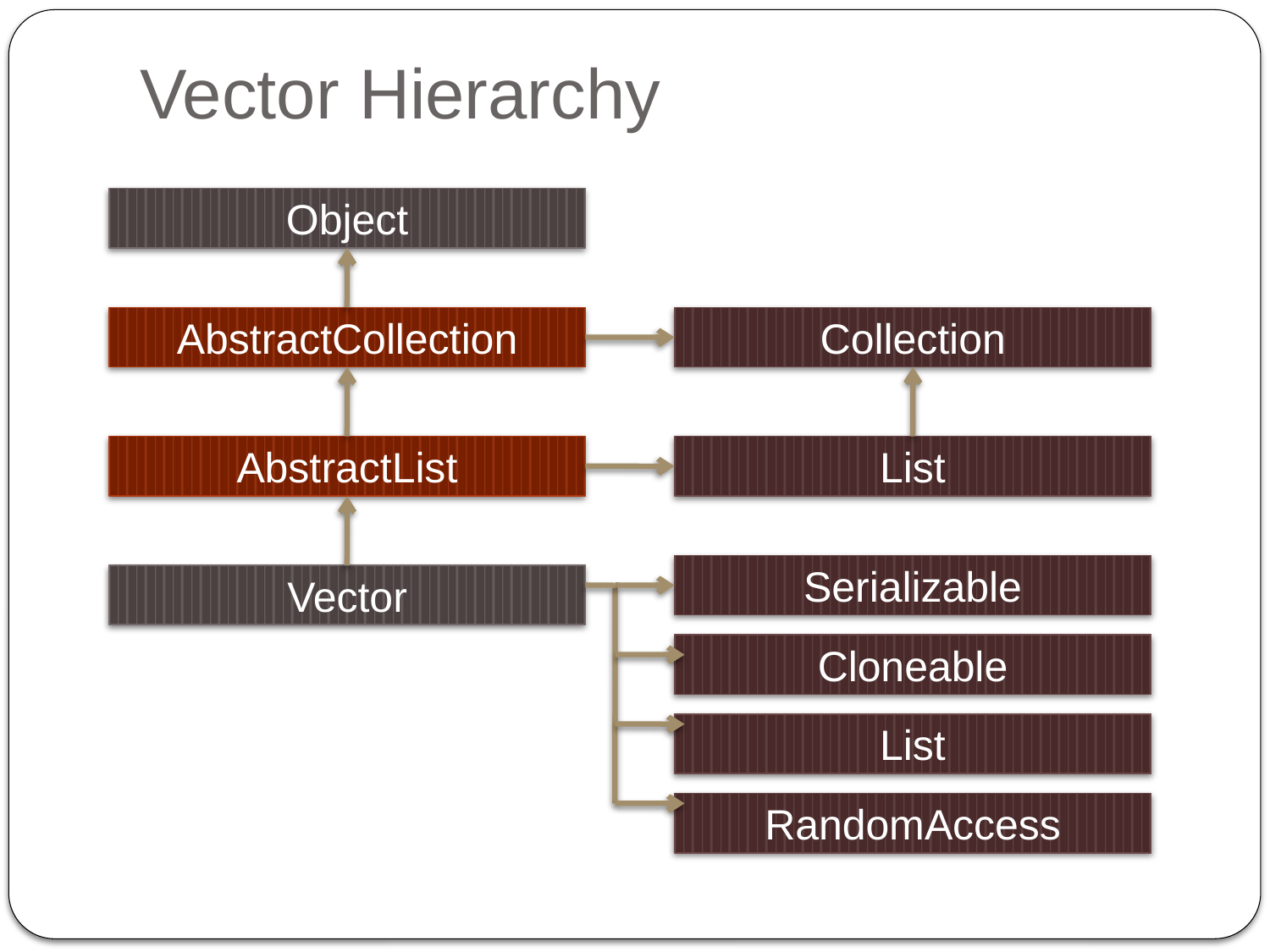

# Vector Hierarchy
Object
AbstractCollection
Collection
AbstractList
List
Serializable
Vector
Cloneable
List
RandomAccess